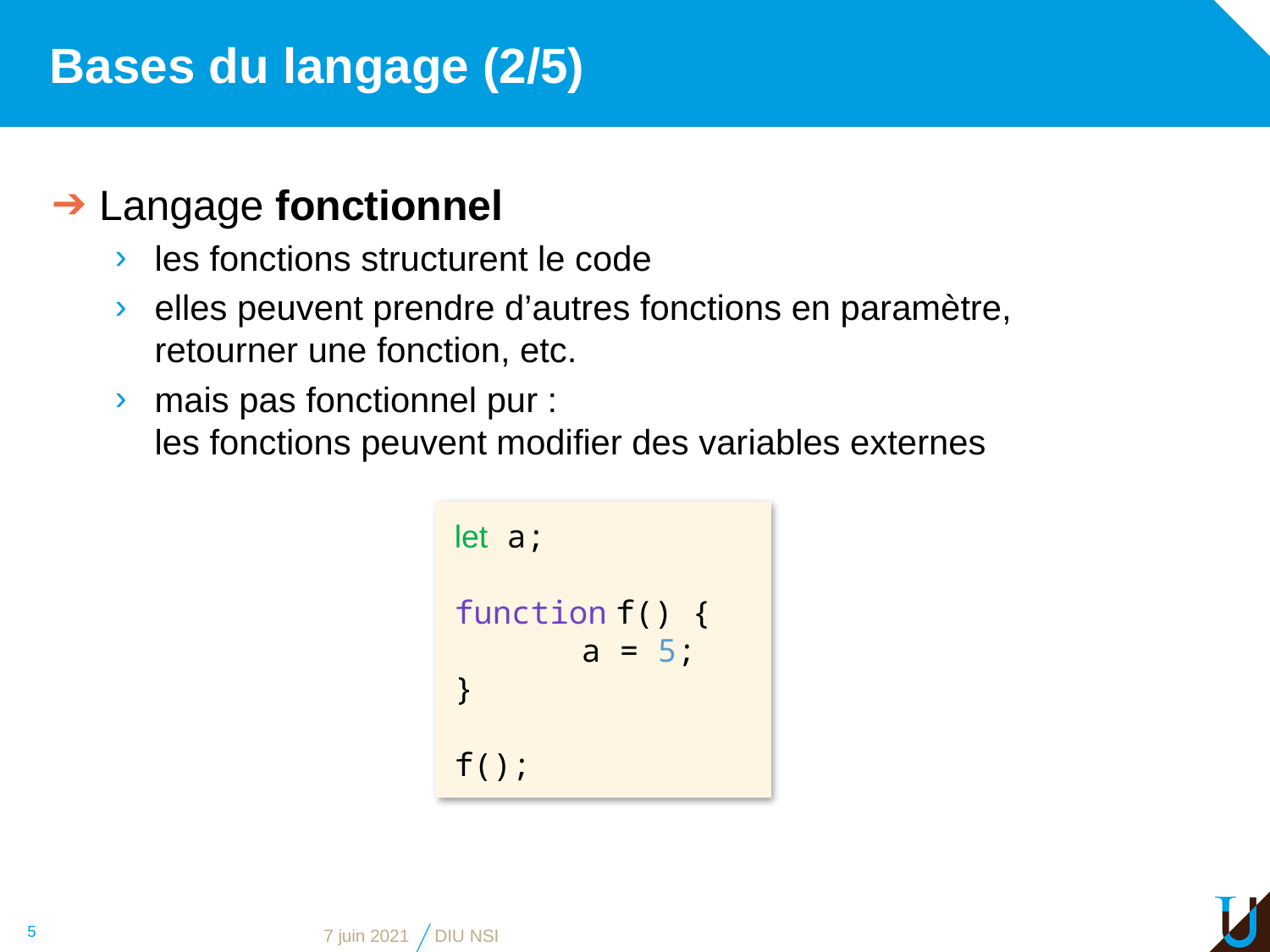

# Bases du langage (2/5)
Langage fonctionnel
les fonctions structurent le code
elles peuvent prendre d’autres fonctions en paramètre,
retourner une fonction, etc.
mais pas fonctionnel pur :
les fonctions peuvent modifier des variables externes
let a;

function f() {
	a = 5;
}

f();
5
7 juin 2021
DIU NSI